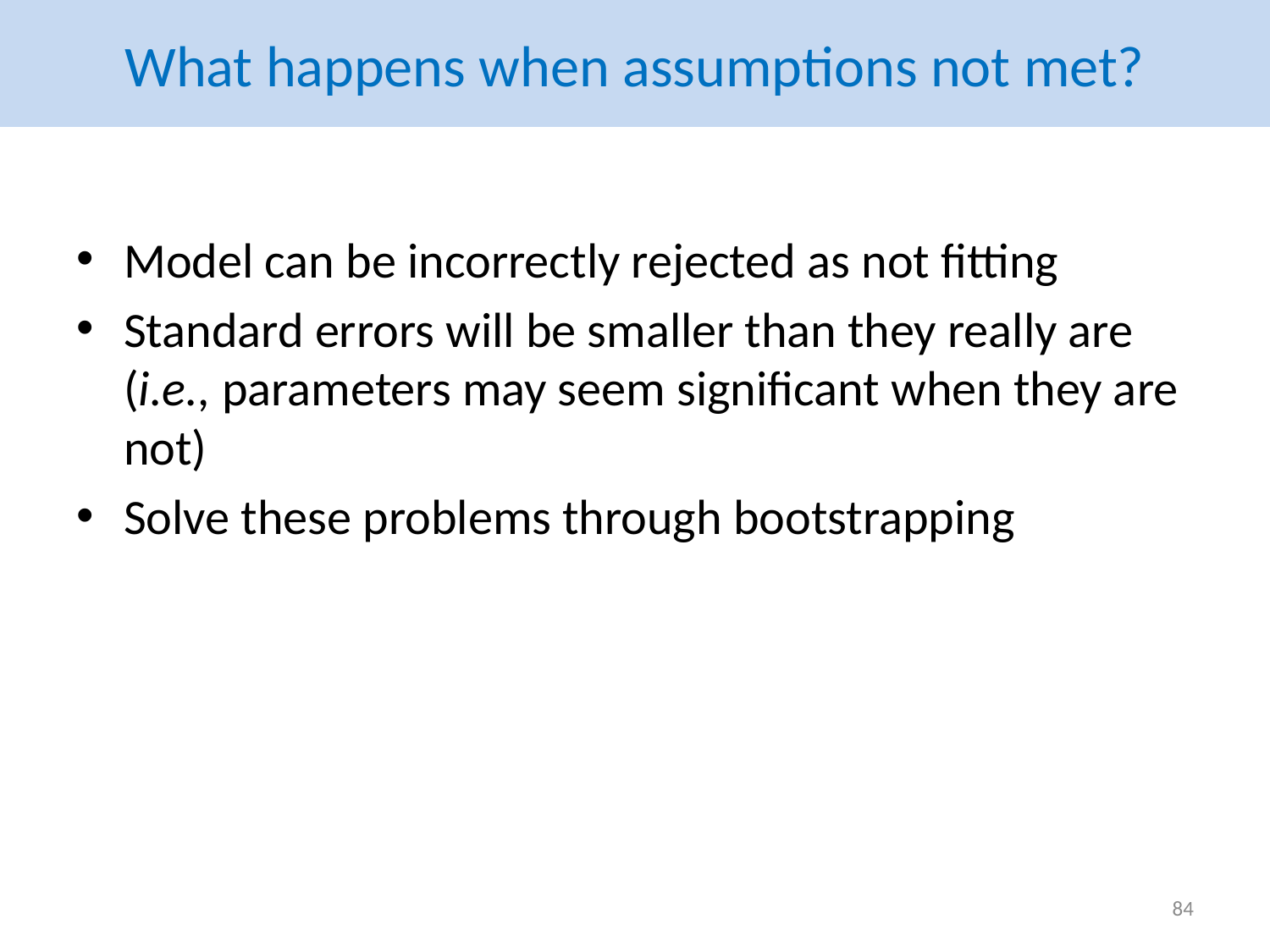

# What happens when assumptions not met?
Model can be incorrectly rejected as not fitting
Standard errors will be smaller than they really are (i.e., parameters may seem significant when they are not)
Solve these problems through bootstrapping
84